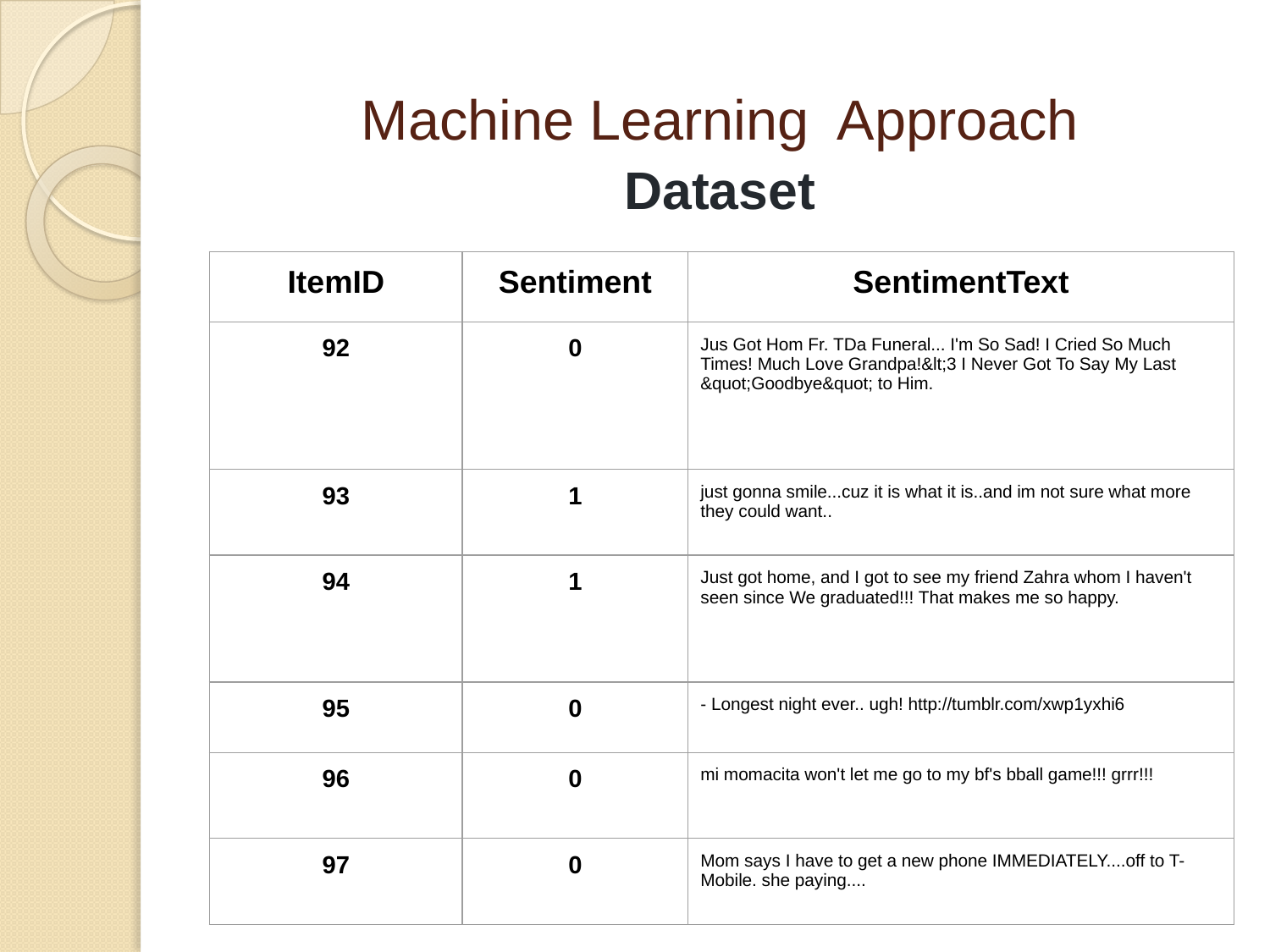

# Machine Learning  Approach
Dataset

| ItemID | Sentiment | SentimentText |
| --- | --- | --- |
| 92 | 0 | Jus Got Hom Fr. TDa Funeral... I'm So Sad! I Cried So Much Times! Much Love Grandpa!&lt;3 I Never Got To Say My Last &quot;Goodbye&quot; to Him. |
| 93 | 1 | just gonna smile...cuz it is what it is..and im not sure what more they could want.. |
| 94 | 1 | Just got home, and I got to see my friend Zahra whom I haven't seen since We graduated!!! That makes me so happy. |
| 95 | 0 | - Longest night ever.. ugh! http://tumblr.com/xwp1yxhi6 |
| 96 | 0 | mi momacita won't let me go to my bf's bball game!!! grrr!!! |
| 97 | 0 | Mom says I have to get a new phone IMMEDIATELY....off to T-Mobile. she paying.... |